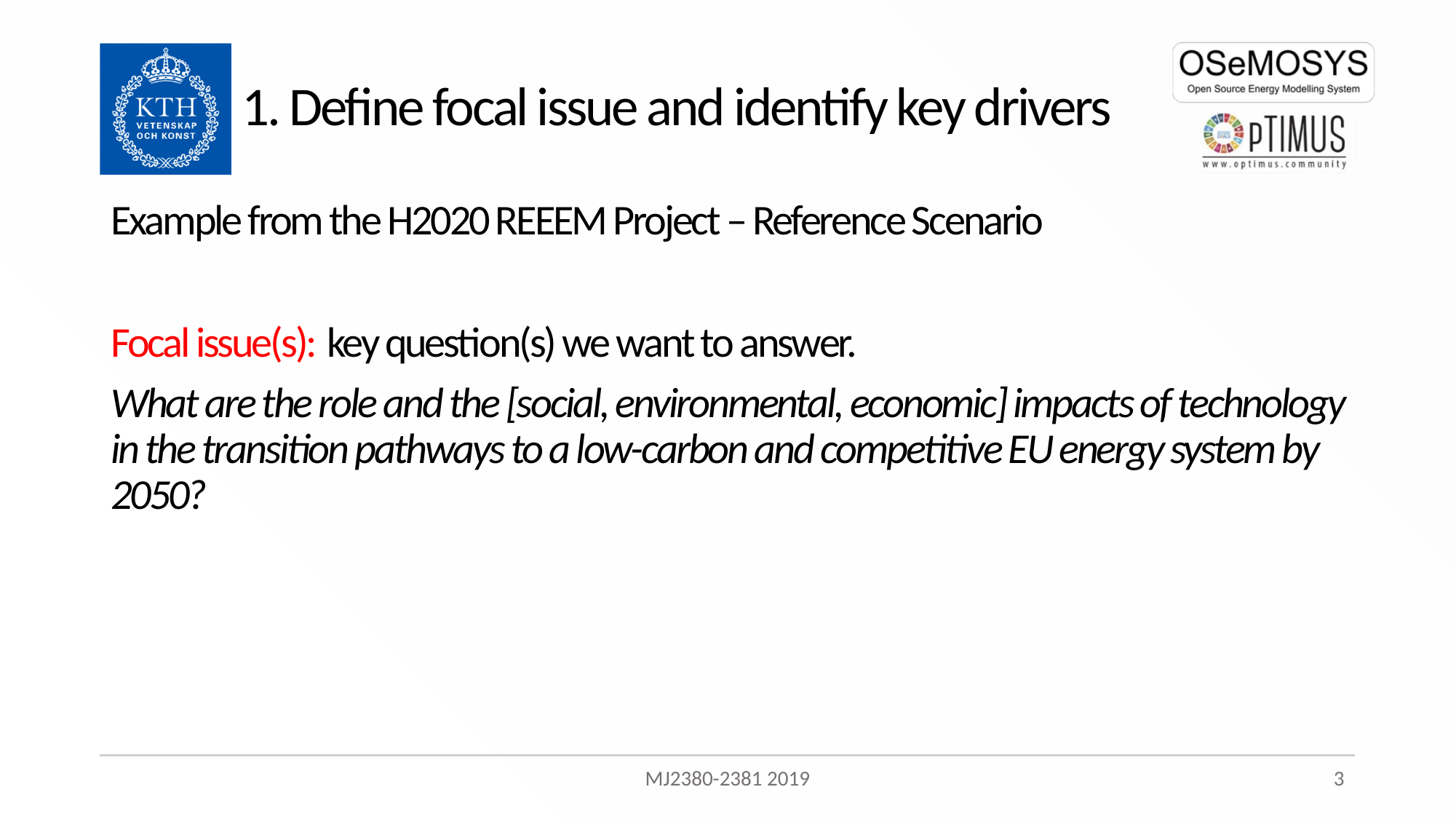

# 1. Define focal issue and identify key drivers
Example from the H2020 REEEM Project – Reference Scenario

Focal issue(s): key question(s) we want to answer.
What are the role and the [social, environmental, economic] impacts of technology in the transition pathways to a low-carbon and competitive EU energy system by 2050?
MJ2380-2381 2019
3